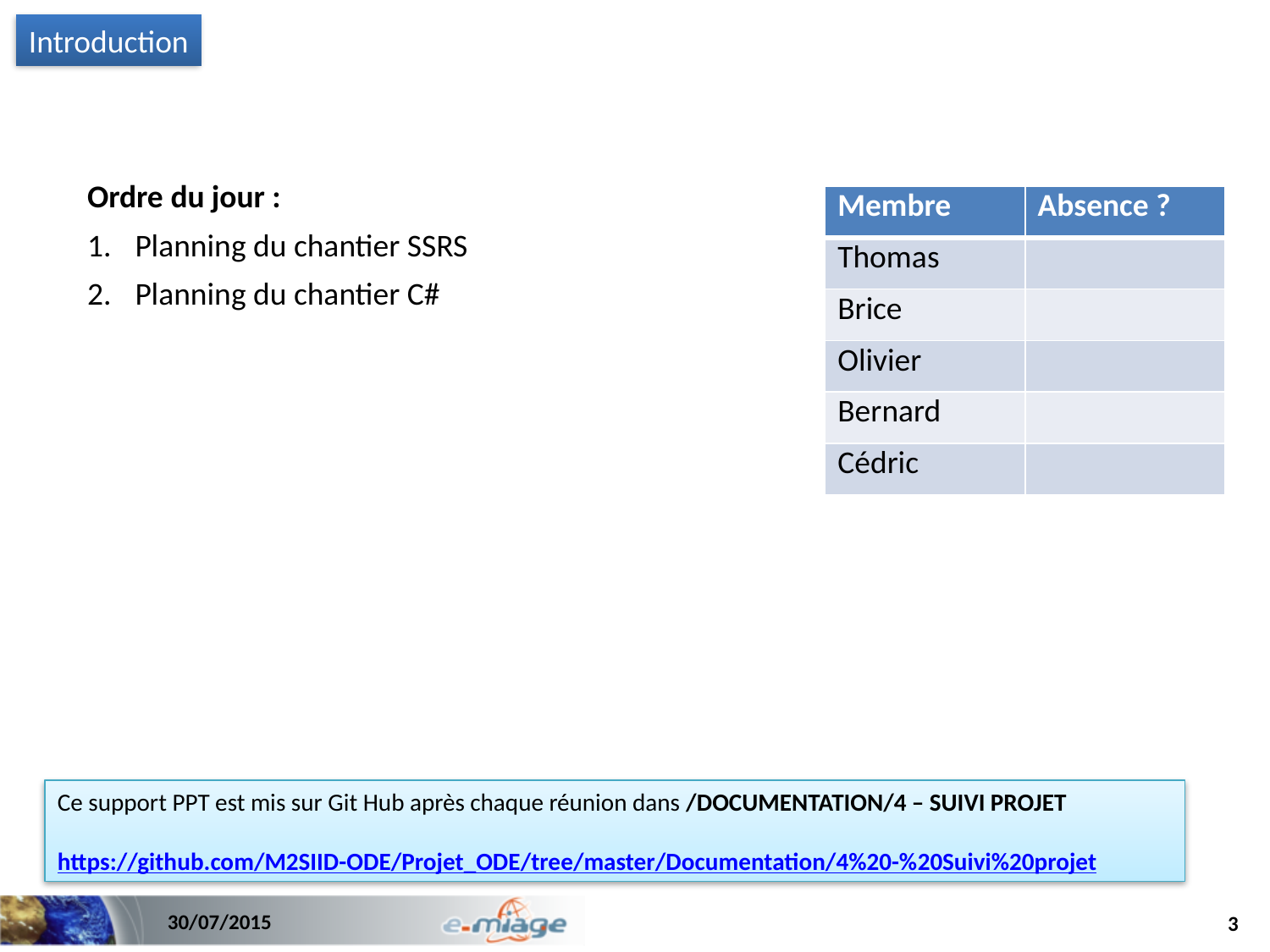

Introduction
Ordre du jour :
Planning du chantier SSRS
Planning du chantier C#
| Membre | Absence ? |
| --- | --- |
| Thomas |  |
| Brice |  |
| Olivier |  |
| Bernard |  |
| Cédric |  |
Ce support PPT est mis sur Git Hub après chaque réunion dans /DOCUMENTATION/4 – SUIVI PROJET

https://github.com/M2SIID-ODE/Projet_ODE/tree/master/Documentation/4%20-%20Suivi%20projet